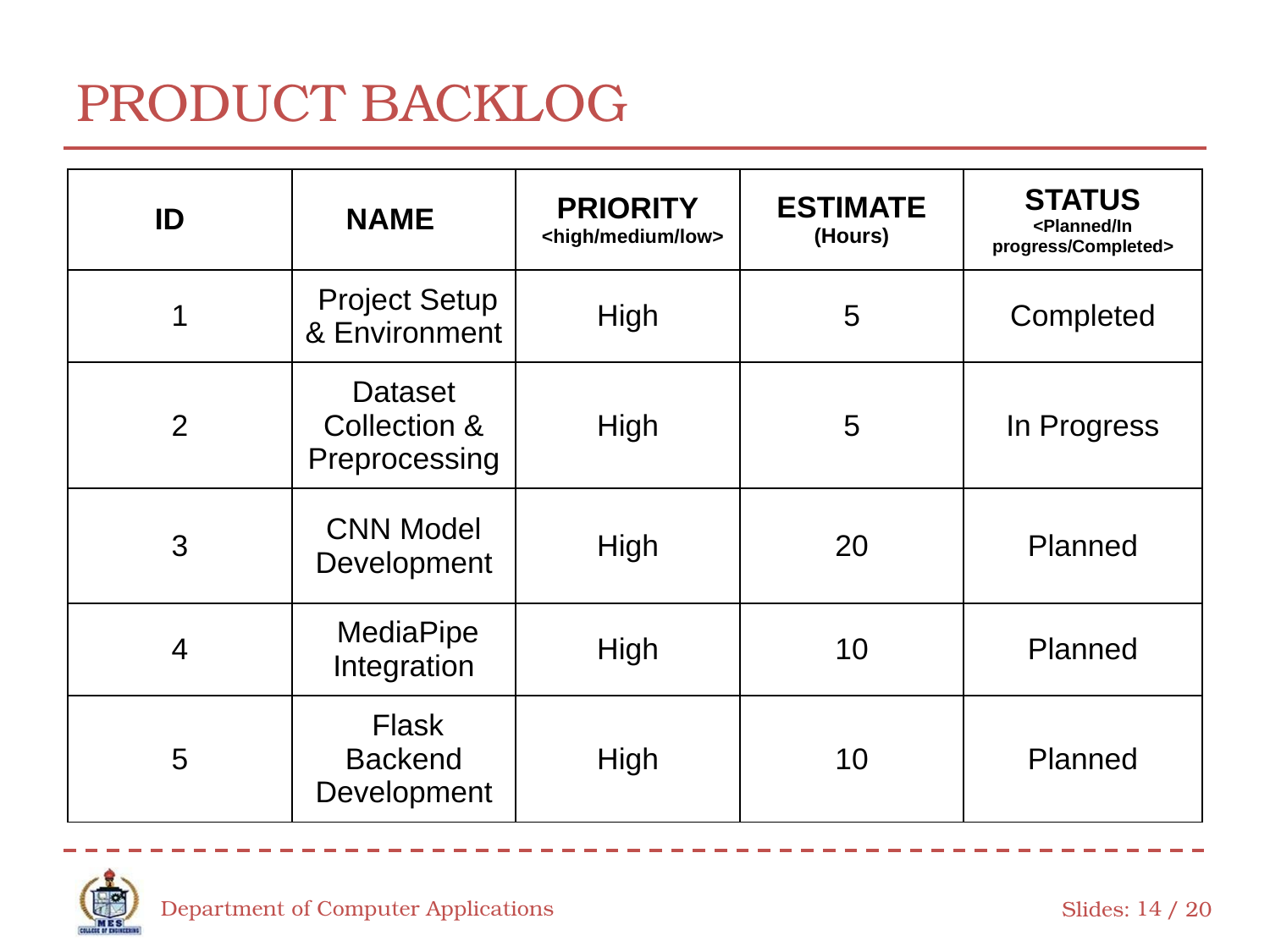

# PRODUCT BACKLOG

| ID | NAME | PRIORITY <high/medium/low> | ESTIMATE (Hours) | STATUS <Planned/In progress/Completed> |
| --- | --- | --- | --- | --- |
| 1 | Project Setup & Environment | High | 5 | Completed |
| 2 | Dataset Collection & Preprocessing | High | 5 | In Progress |
| 3 | CNN Model Development | High | 20 | Planned |
| 4 | MediaPipe Integration | High | 10 | Planned |
| 5 | Flask Backend Development | High | 10 | Planned |
Department of Computer Applications
14